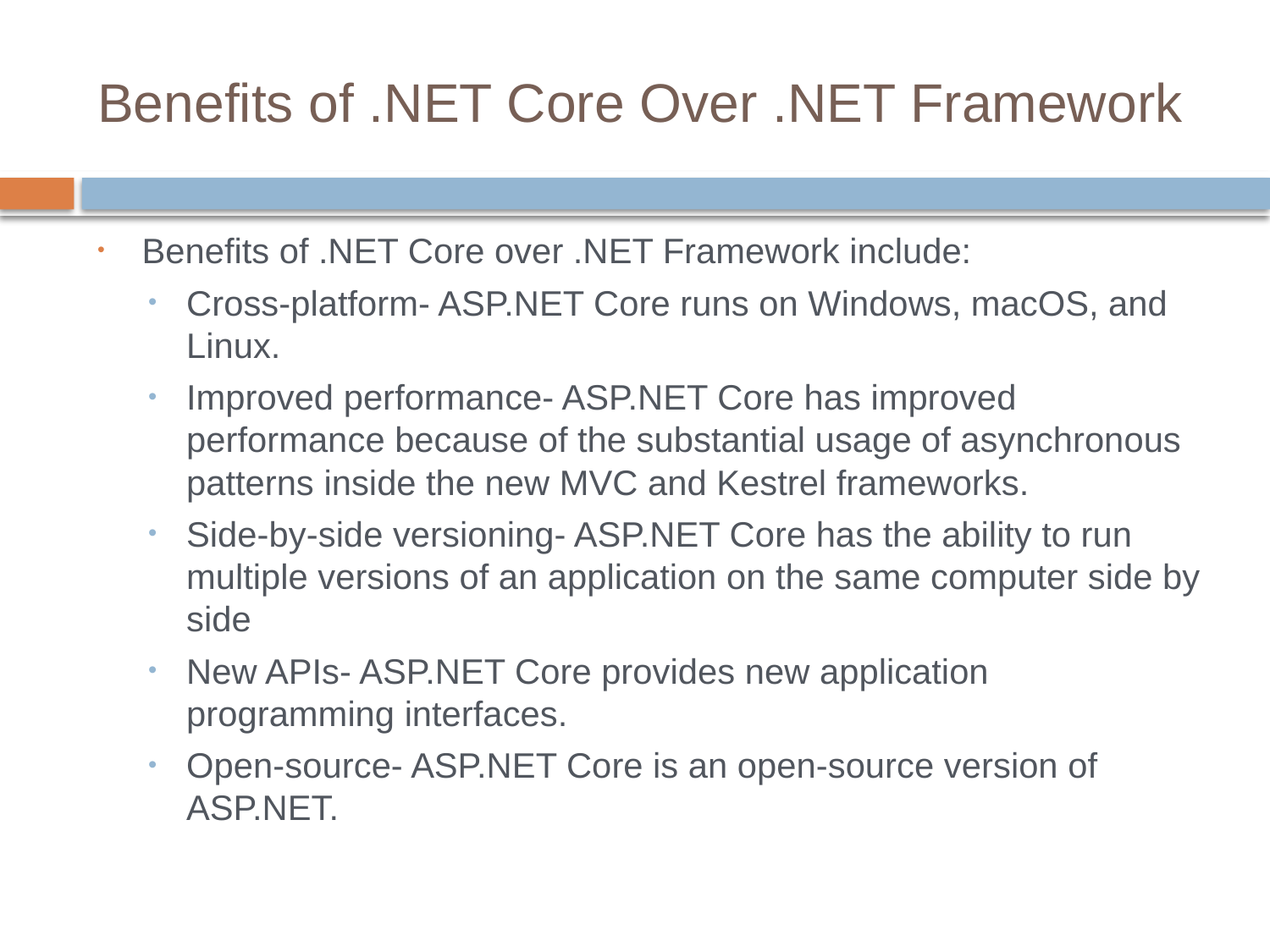

# Benefits of .NET Core Over .NET Framework
Benefits of .NET Core over .NET Framework include:
Cross-platform- ASP.NET Core runs on Windows, macOS, and Linux.
Improved performance- ASP.NET Core has improved performance because of the substantial usage of asynchronous patterns inside the new MVC and Kestrel frameworks.
Side-by-side versioning- ASP.NET Core has the ability to run multiple versions of an application on the same computer side by side
New APIs- ASP.NET Core provides new application programming interfaces.
Open-source- ASP.NET Core is an open-source version of ASP.NET.